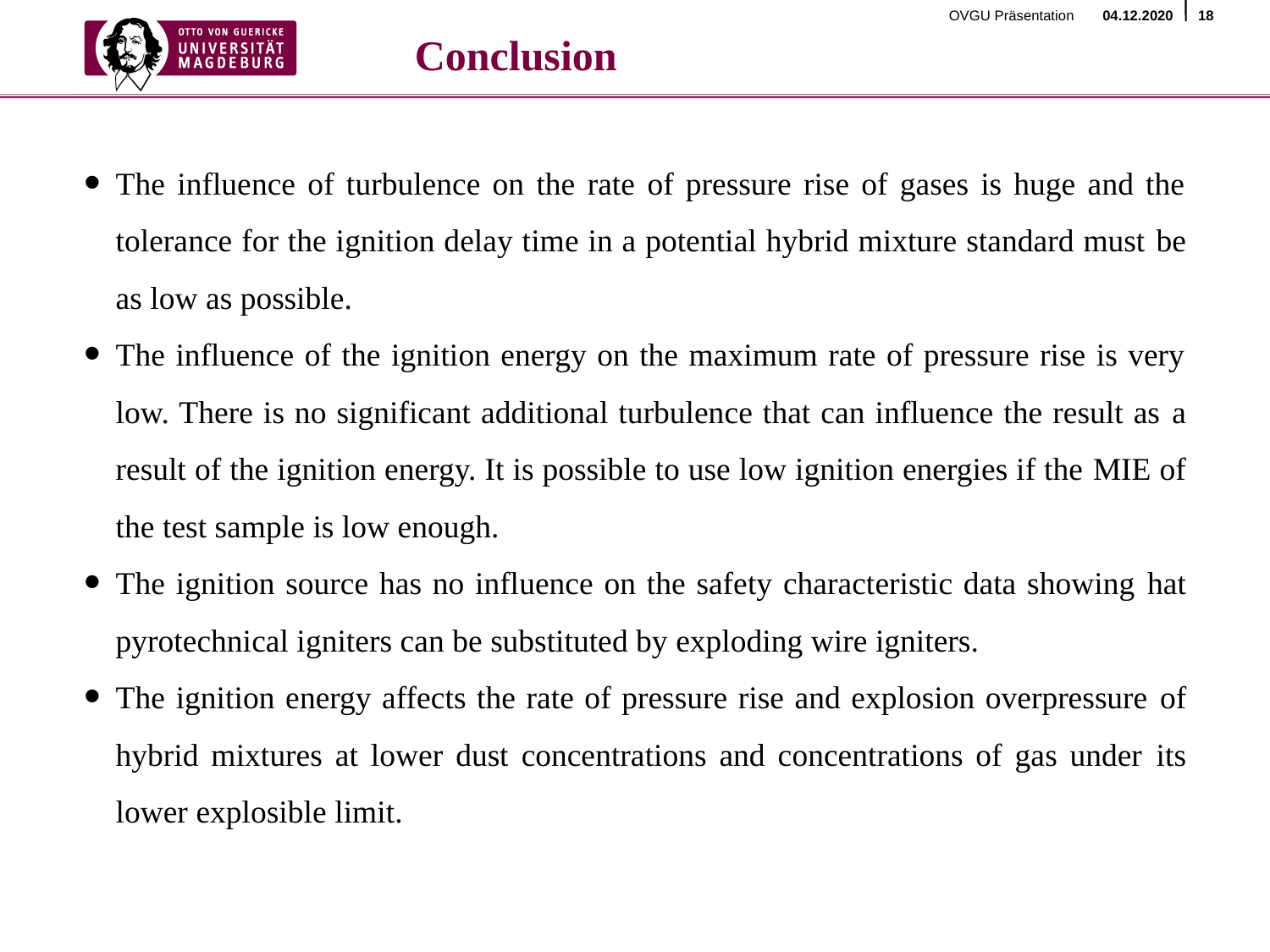

# Conclusion
The influence of turbulence on the rate of pressure rise of gases is huge and the tolerance for the ignition delay time in a potential hybrid mixture standard must be as low as possible.
The influence of the ignition energy on the maximum rate of pressure rise is very low. There is no significant additional turbulence that can influence the result as a result of the ignition energy. It is possible to use low ignition energies if the MIE of the test sample is low enough.
The ignition source has no influence on the safety characteristic data showing hat pyrotechnical igniters can be substituted by exploding wire igniters.
The ignition energy affects the rate of pressure rise and explosion overpressure of hybrid mixtures at lower dust concentrations and concentrations of gas under its lower explosible limit.